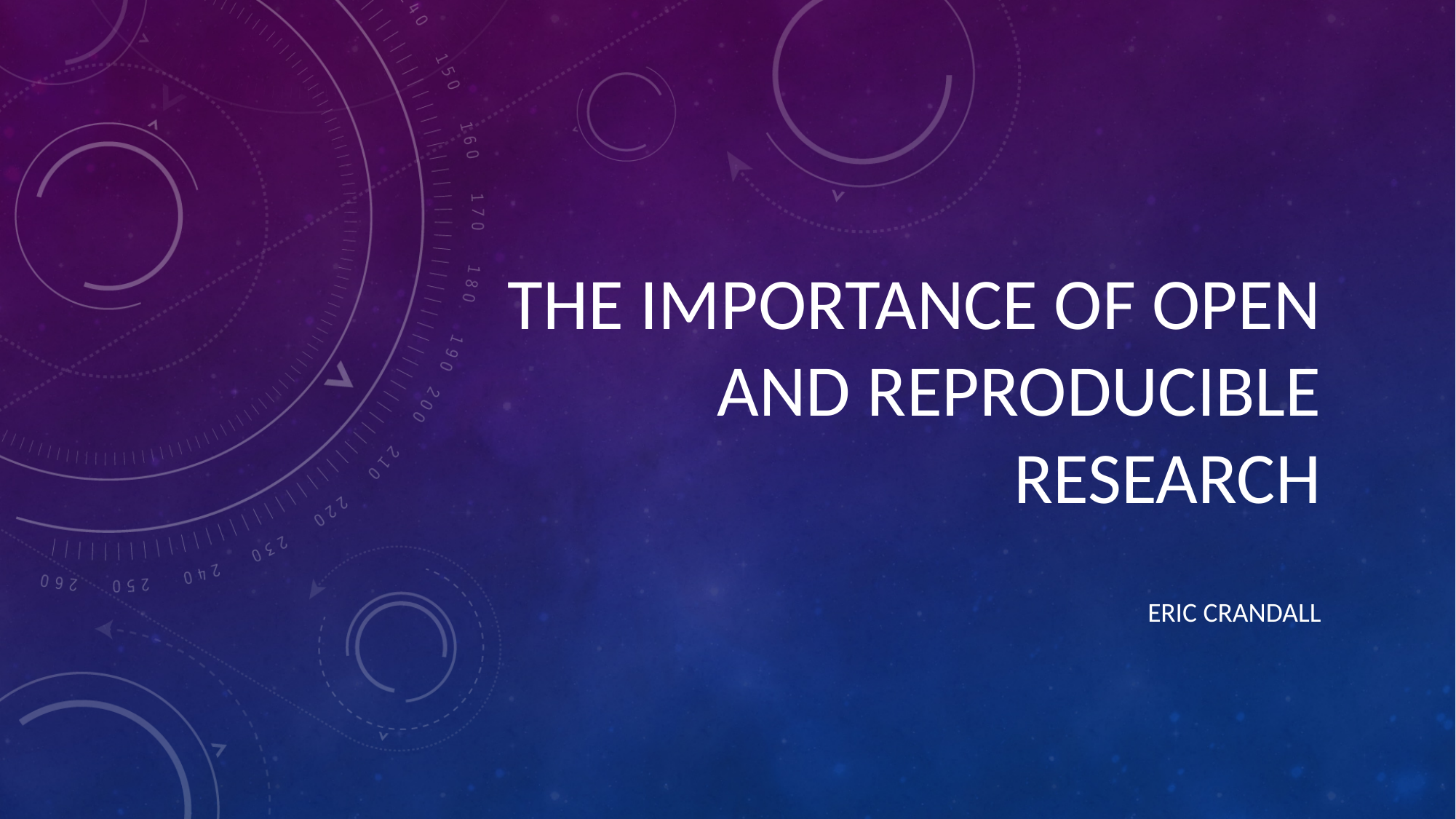

# The Importance of Open and Reproducible Research
Eric Crandall